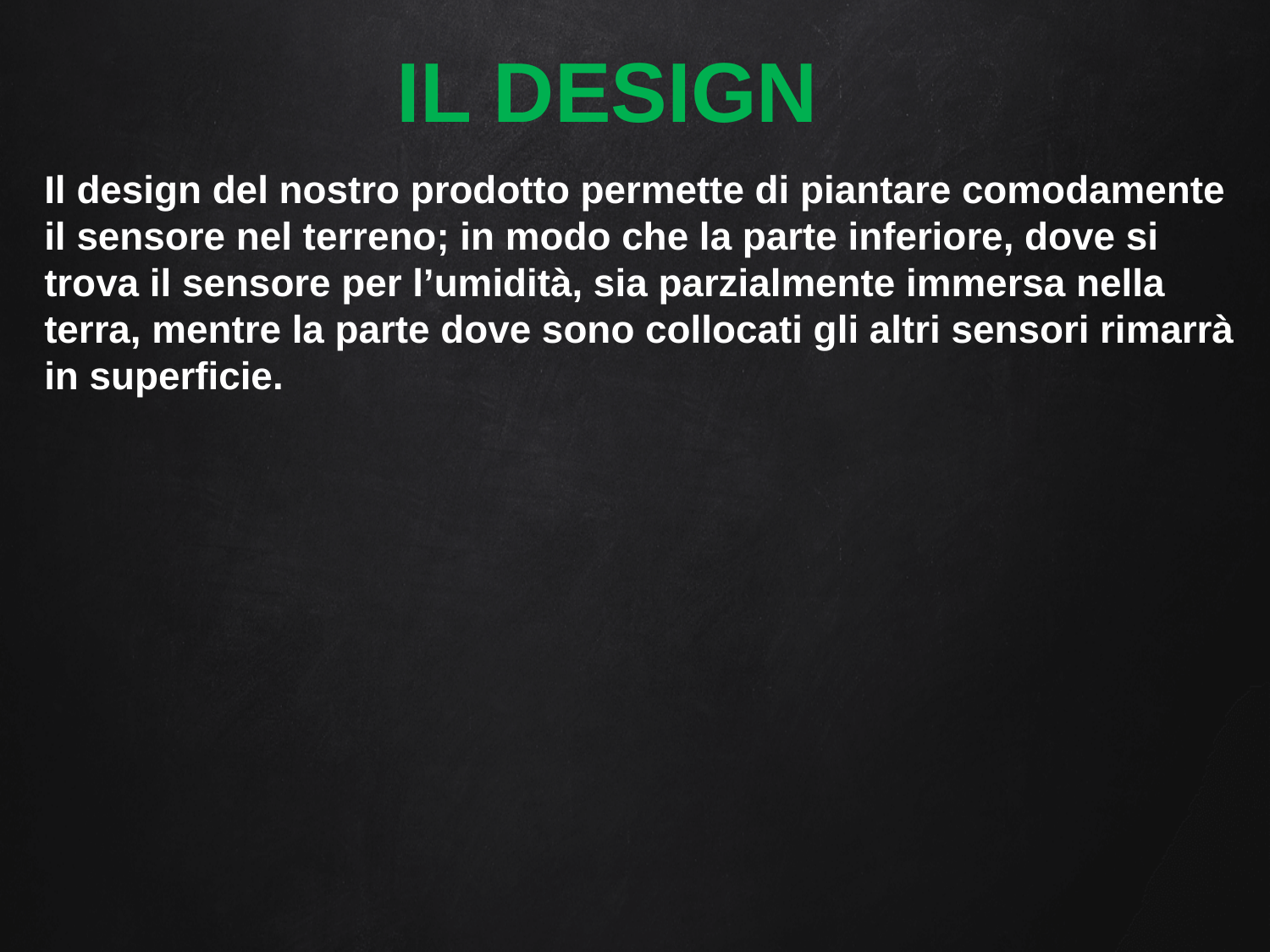

IL DESIGN
Il design del nostro prodotto permette di piantare comodamente il sensore nel terreno; in modo che la parte inferiore, dove si trova il sensore per l’umidità, sia parzialmente immersa nella terra, mentre la parte dove sono collocati gli altri sensori rimarrà in superficie.